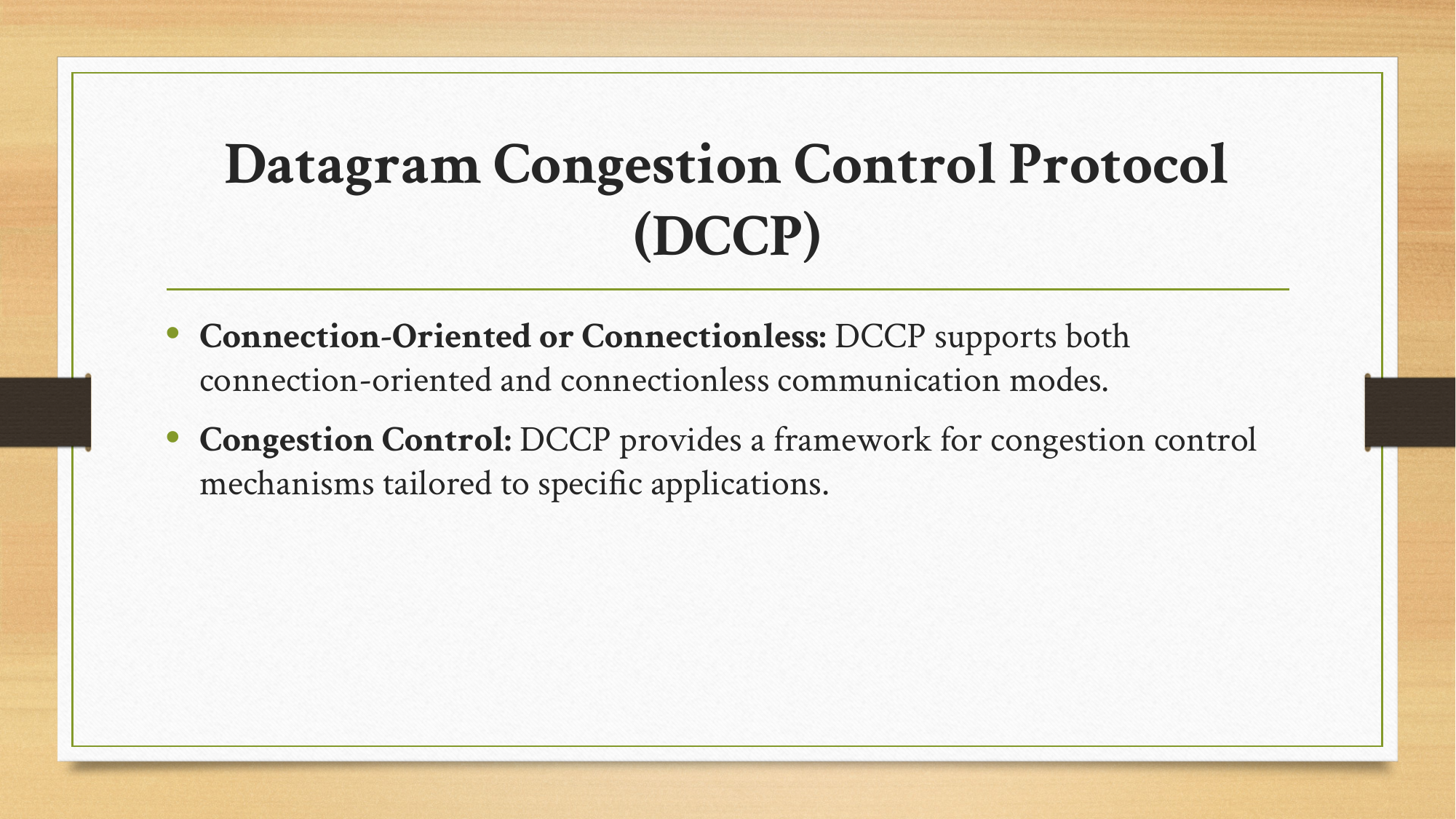

# Datagram Congestion Control Protocol (DCCP)
Connection-Oriented or Connectionless: DCCP supports both connection-oriented and connectionless communication modes.
Congestion Control: DCCP provides a framework for congestion control mechanisms tailored to specific applications.